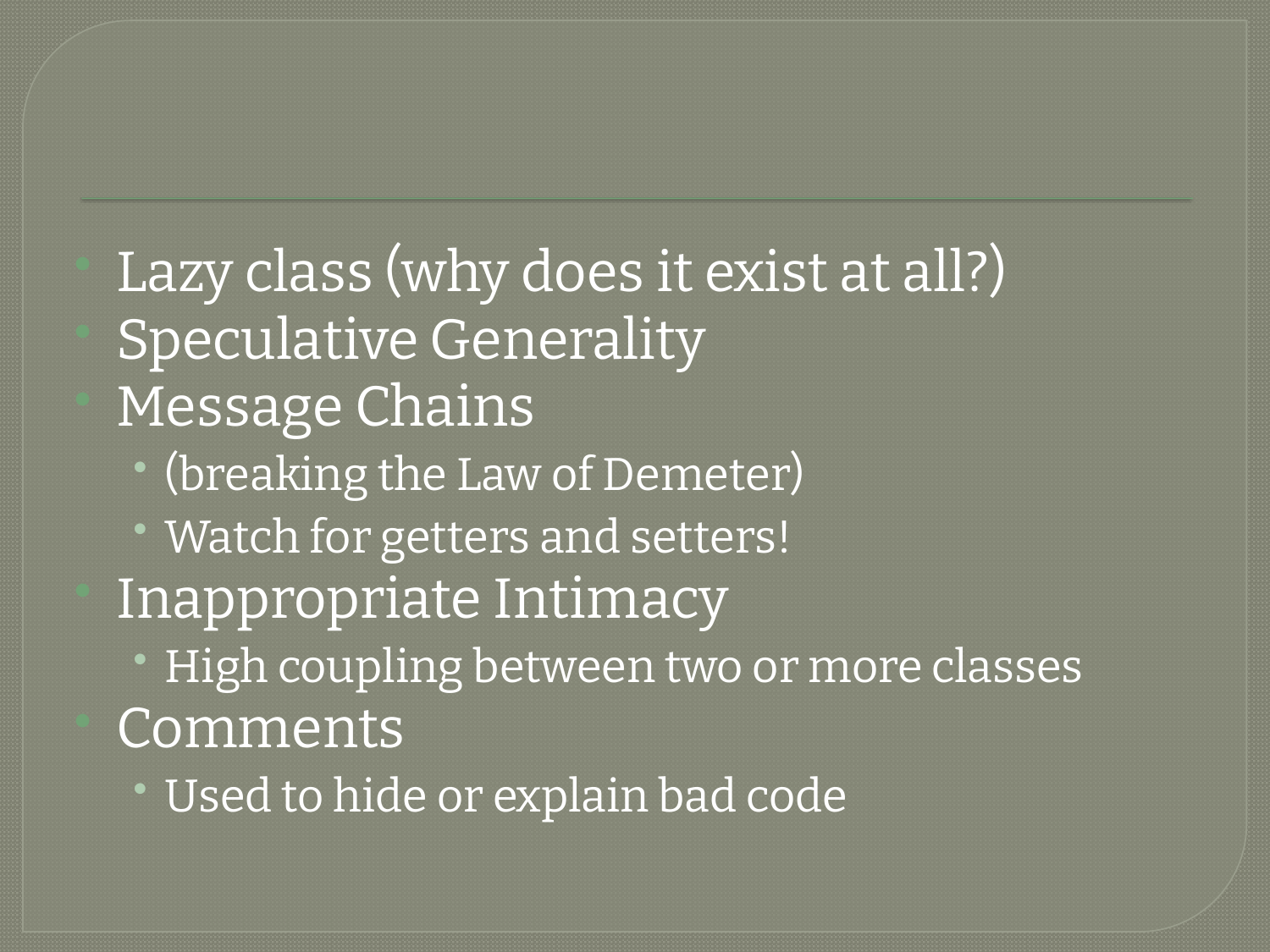

#
Lazy class (why does it exist at all?)
Speculative Generality
Message Chains
(breaking the Law of Demeter)
Watch for getters and setters!
Inappropriate Intimacy
High coupling between two or more classes
Comments
Used to hide or explain bad code